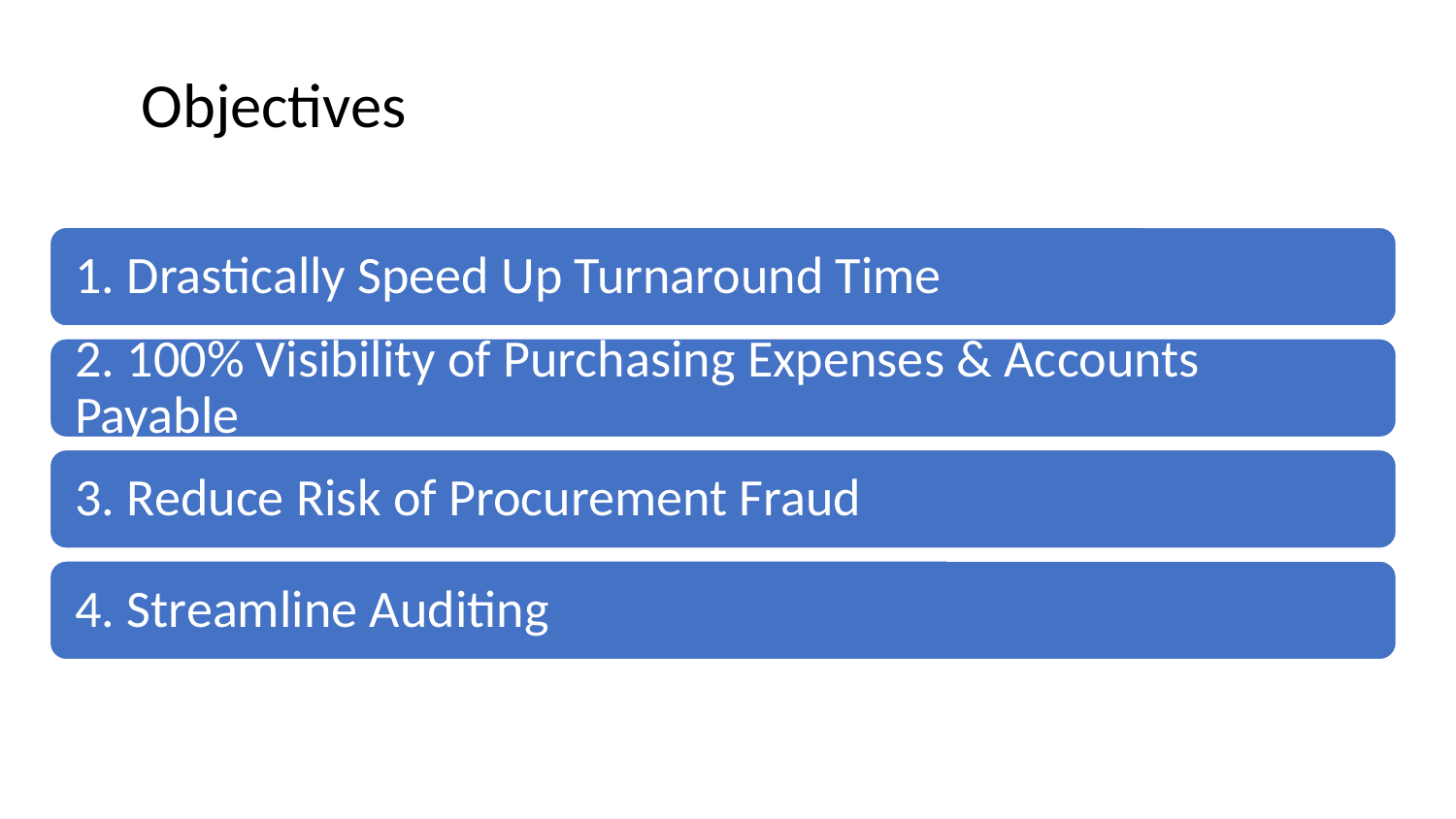

# Objectives
1. Drastically Speed Up Turnaround Time
2. 100% Visibility of Purchasing Expenses & Accounts Payable
3. Reduce Risk of Procurement Fraud
4. Streamline Auditing